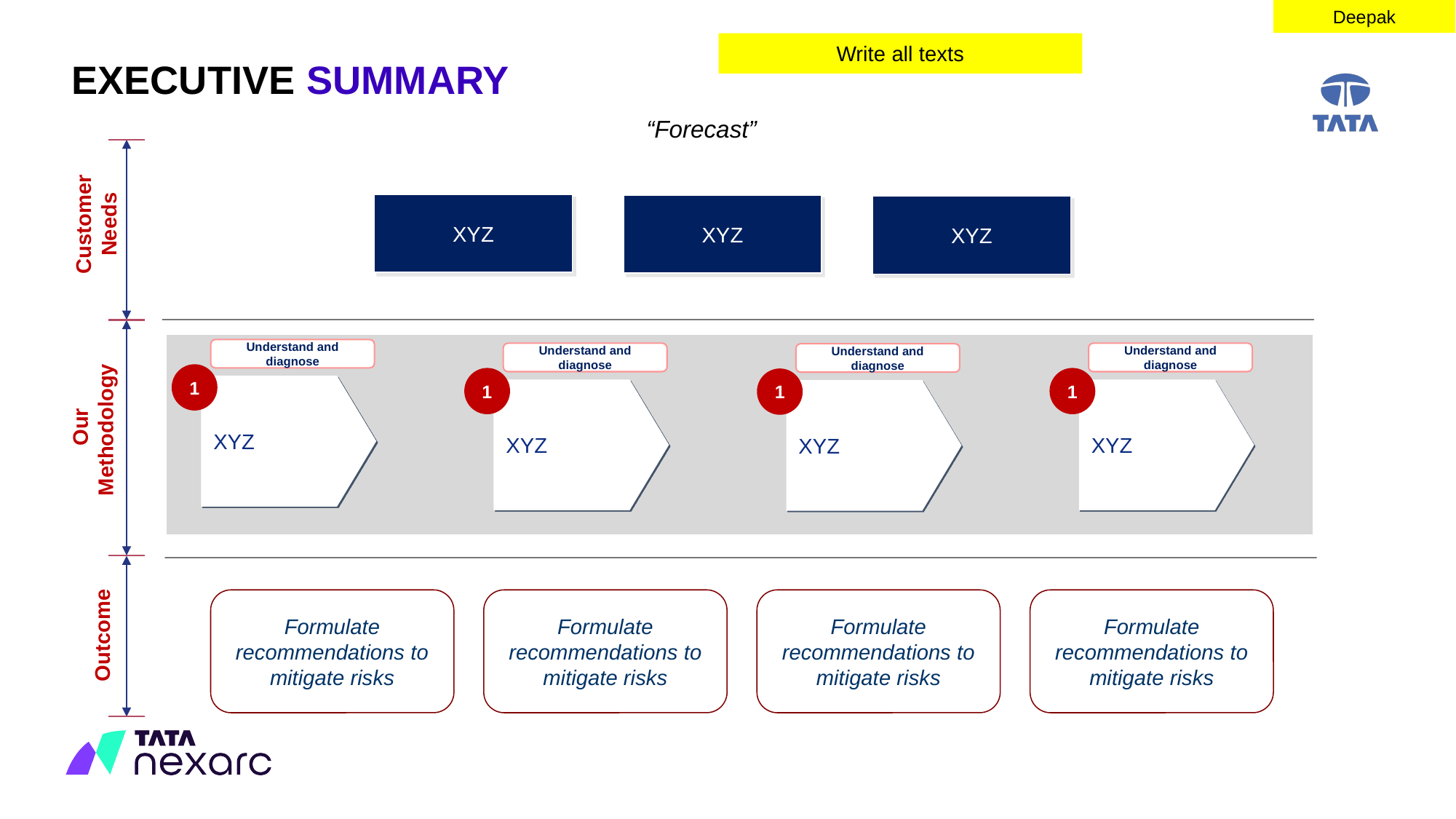

Deepak
Write all texts
EXECUTIVE SUMMARY
“Forecast”
Customer Needs
XYZ
XYZ
XYZ

Understand and diagnose
1
XYZ
Understand and diagnose
1
XYZ
Understand and diagnose
1
XYZ
Understand and diagnose
1
XYZ
 Our Methodology
Formulate recommendations to mitigate risks
Formulate recommendations to mitigate risks
Formulate recommendations to mitigate risks
Formulate recommendations to mitigate risks
Outcome